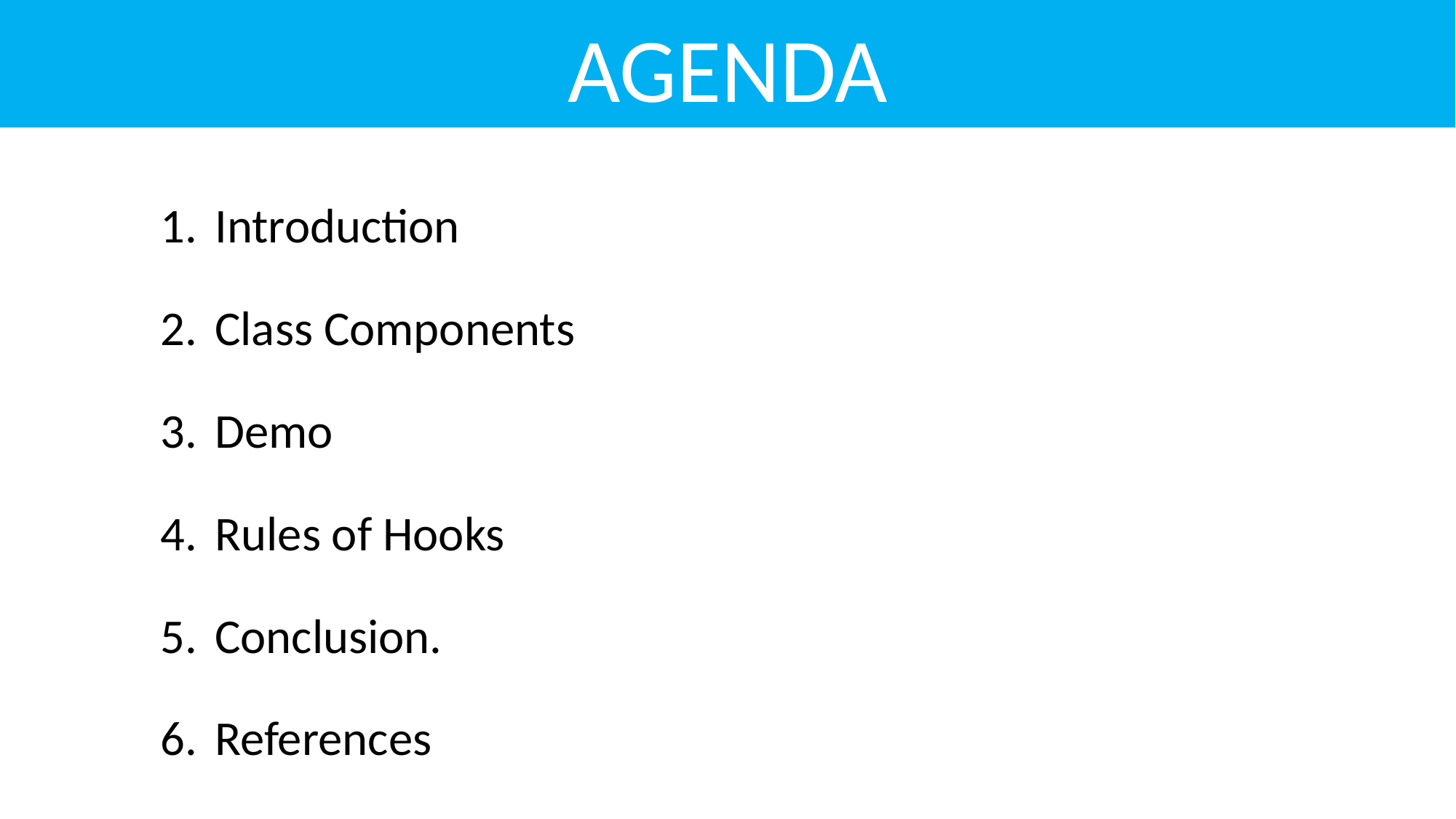

# AGENDA
Introduction
Class Components
Demo
Rules of Hooks
Conclusion.
References